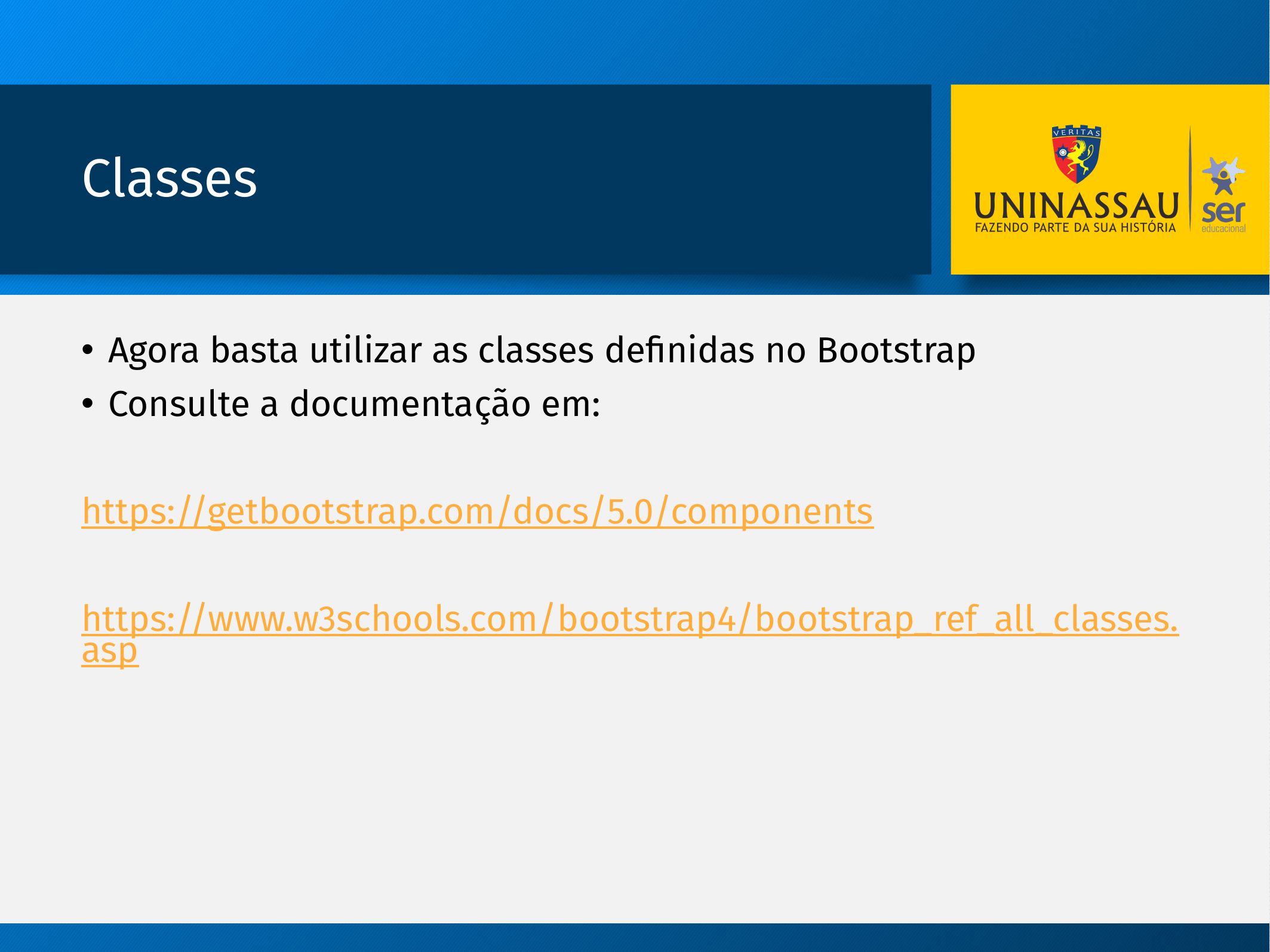

# Classes
Agora basta utilizar as classes definidas no Bootstrap
Consulte a documentação em:

https://getbootstrap.com/docs/5.0/components

https://www.w3schools.com/bootstrap4/bootstrap_ref_all_classes.asp